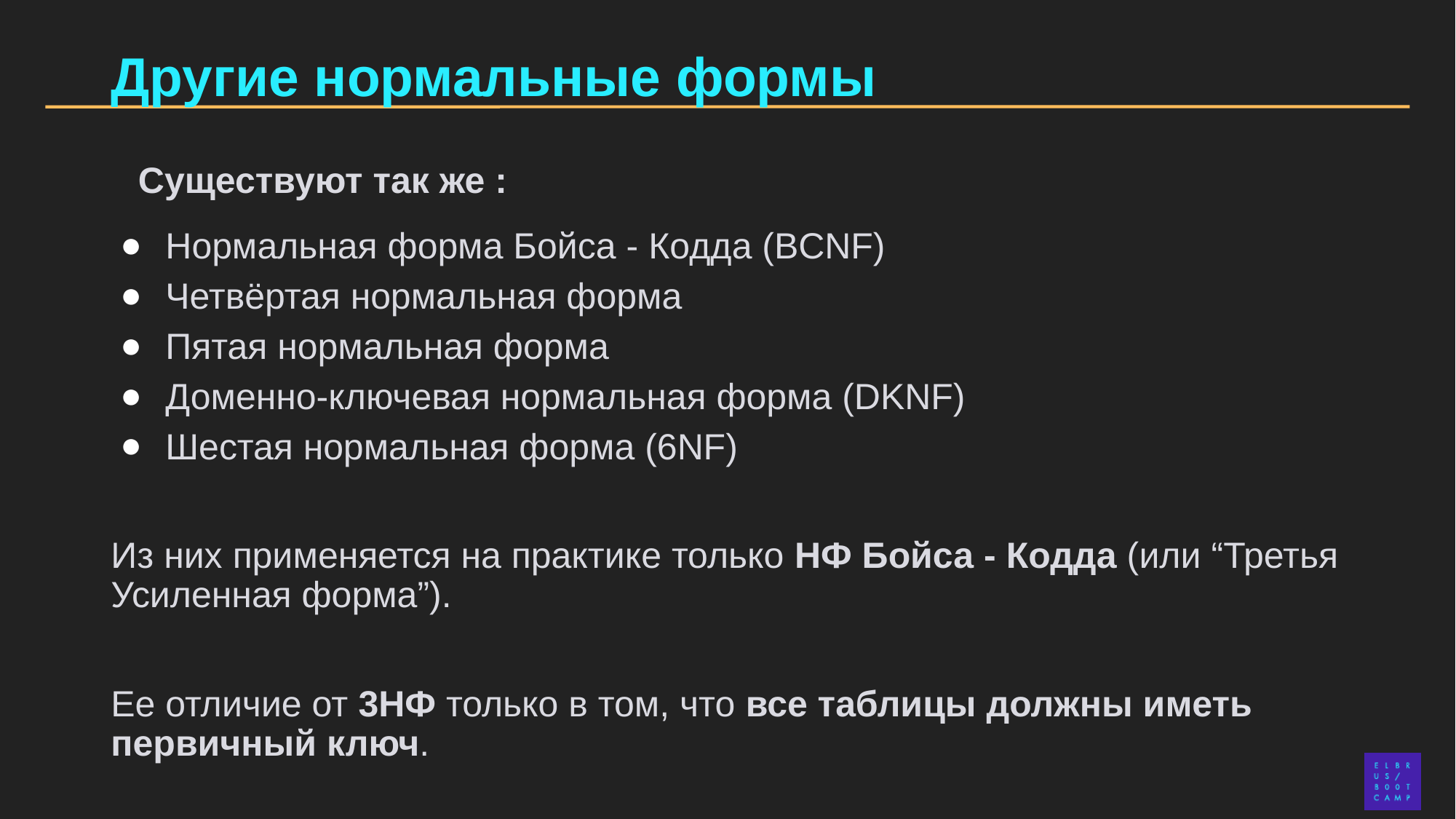

# Другие нормальные формы
Существуют так же :
Нормальная форма Бойса - Кодда (BCNF)
Четвёртая нормальная форма
Пятая нормальная форма
Доменно-ключевая нормальная форма (DKNF)
Шестая нормальная форма (6NF)

Из них применяется на практике только НФ Бойса - Кодда (или “Третья Усиленная форма”).

Ее отличие от 3НФ только в том, что все таблицы должны иметь первичный ключ.